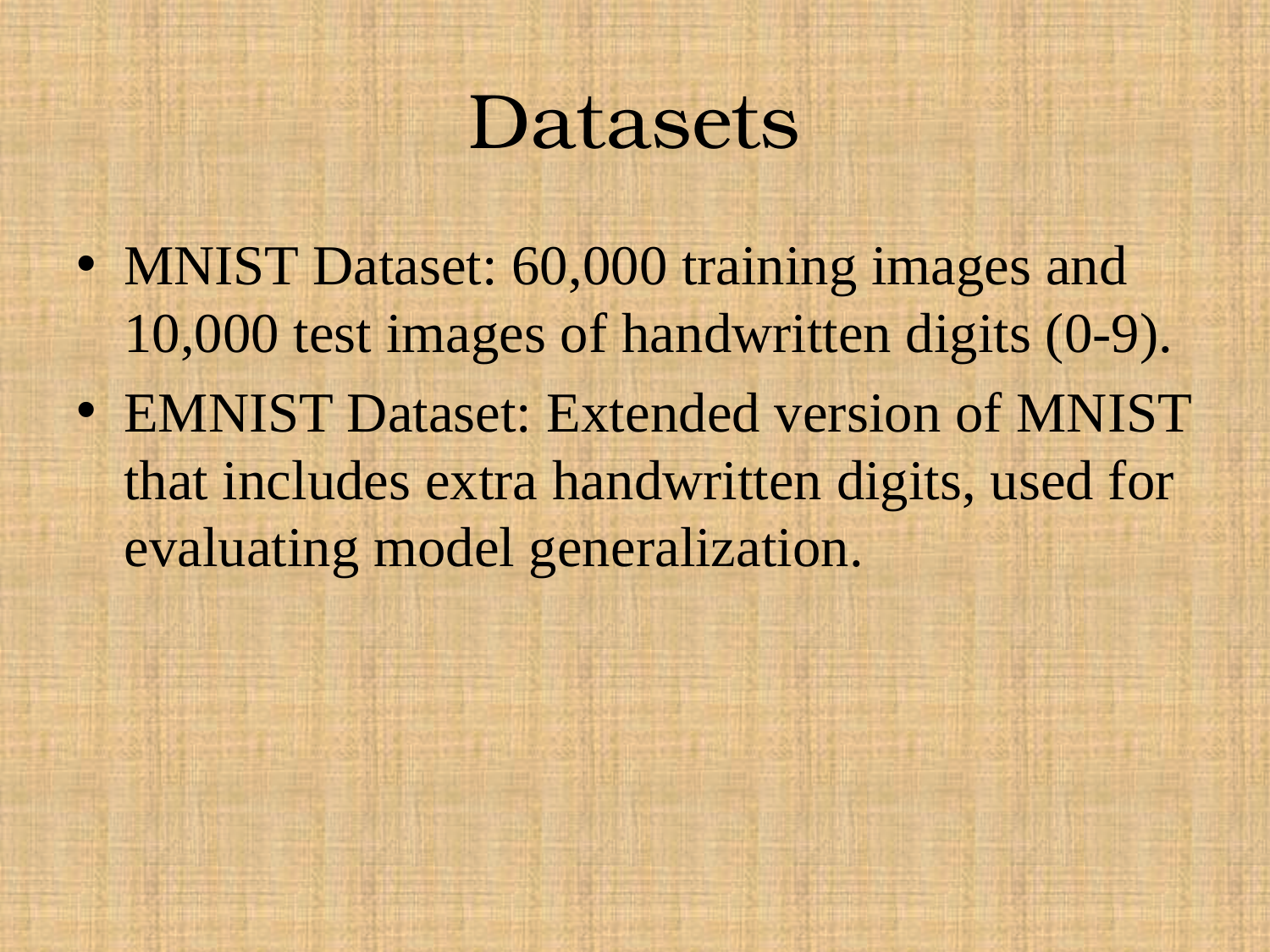

# Datasets
MNIST Dataset: 60,000 training images and 10,000 test images of handwritten digits (0-9).
EMNIST Dataset: Extended version of MNIST that includes extra handwritten digits, used for evaluating model generalization.